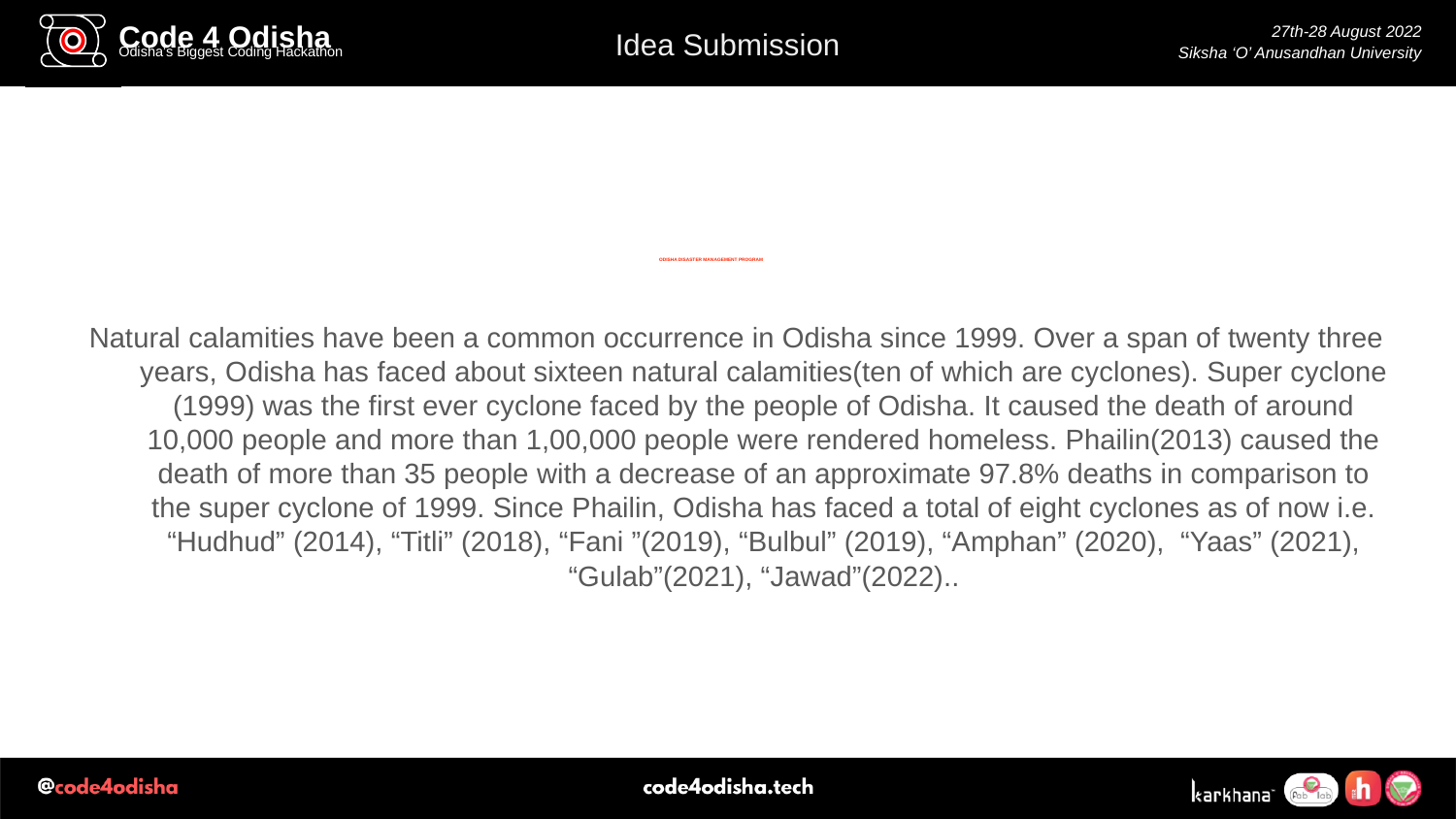

# ODISHA DISASTER MANAGEMENT PROGRAM
Natural calamities have been a common occurrence in Odisha since 1999. Over a span of twenty three years, Odisha has faced about sixteen natural calamities(ten of which are cyclones). Super cyclone (1999) was the first ever cyclone faced by the people of Odisha. It caused the death of around 10,000 people and more than 1,00,000 people were rendered homeless. Phailin(2013) caused the death of more than 35 people with a decrease of an approximate 97.8% deaths in comparison to the super cyclone of 1999. Since Phailin, Odisha has faced a total of eight cyclones as of now i.e. “Hudhud” (2014), “Titli” (2018), “Fani ”(2019), “Bulbul” (2019), “Amphan” (2020),  “Yaas” (2021), “Gulab”(2021), “Jawad”(2022)..​
 ​